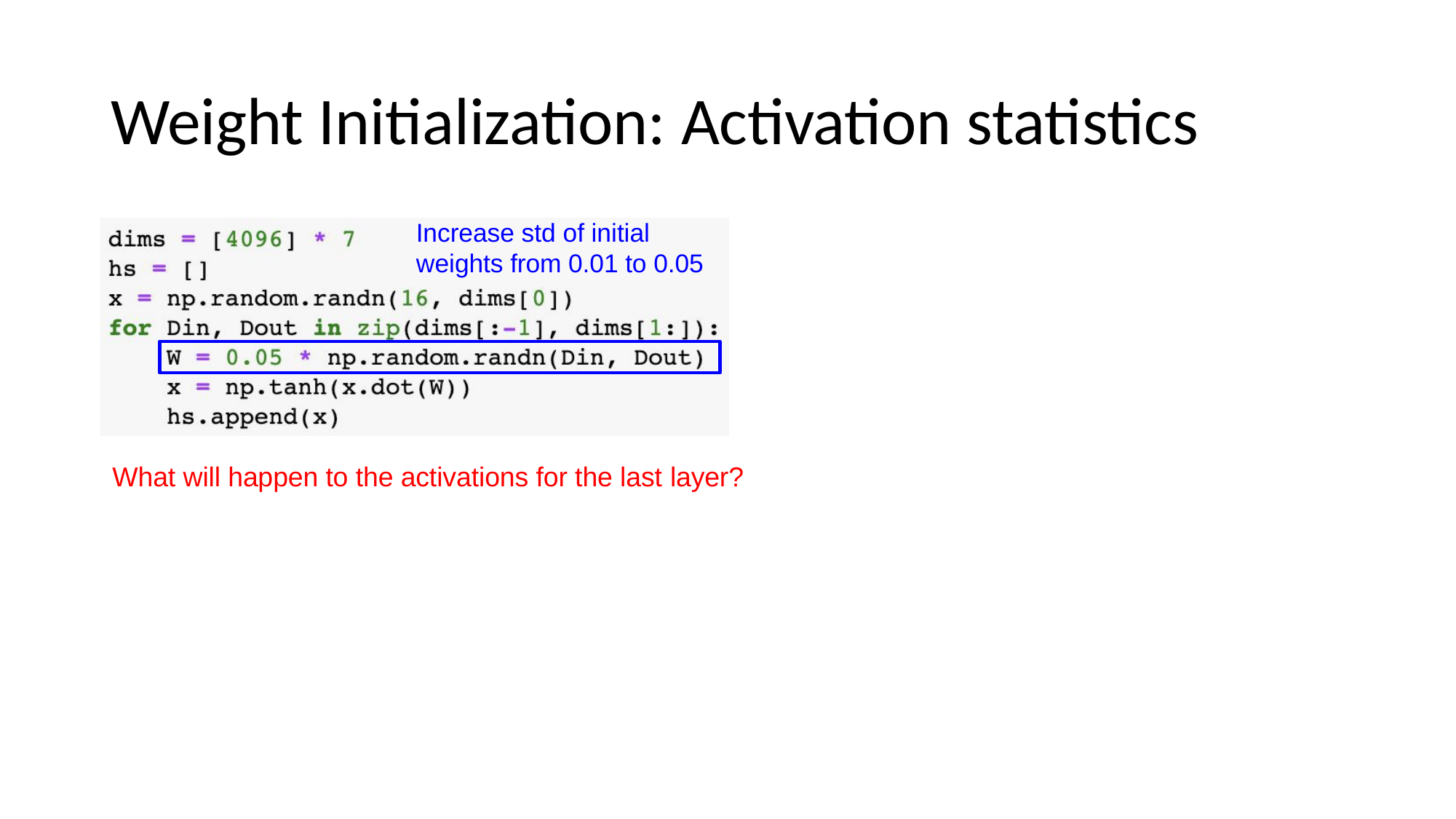

# Weight Initialization: Activation statistics
Increase std of initial  weights from 0.01 to 0.05

What will happen to the activations for the last layer?